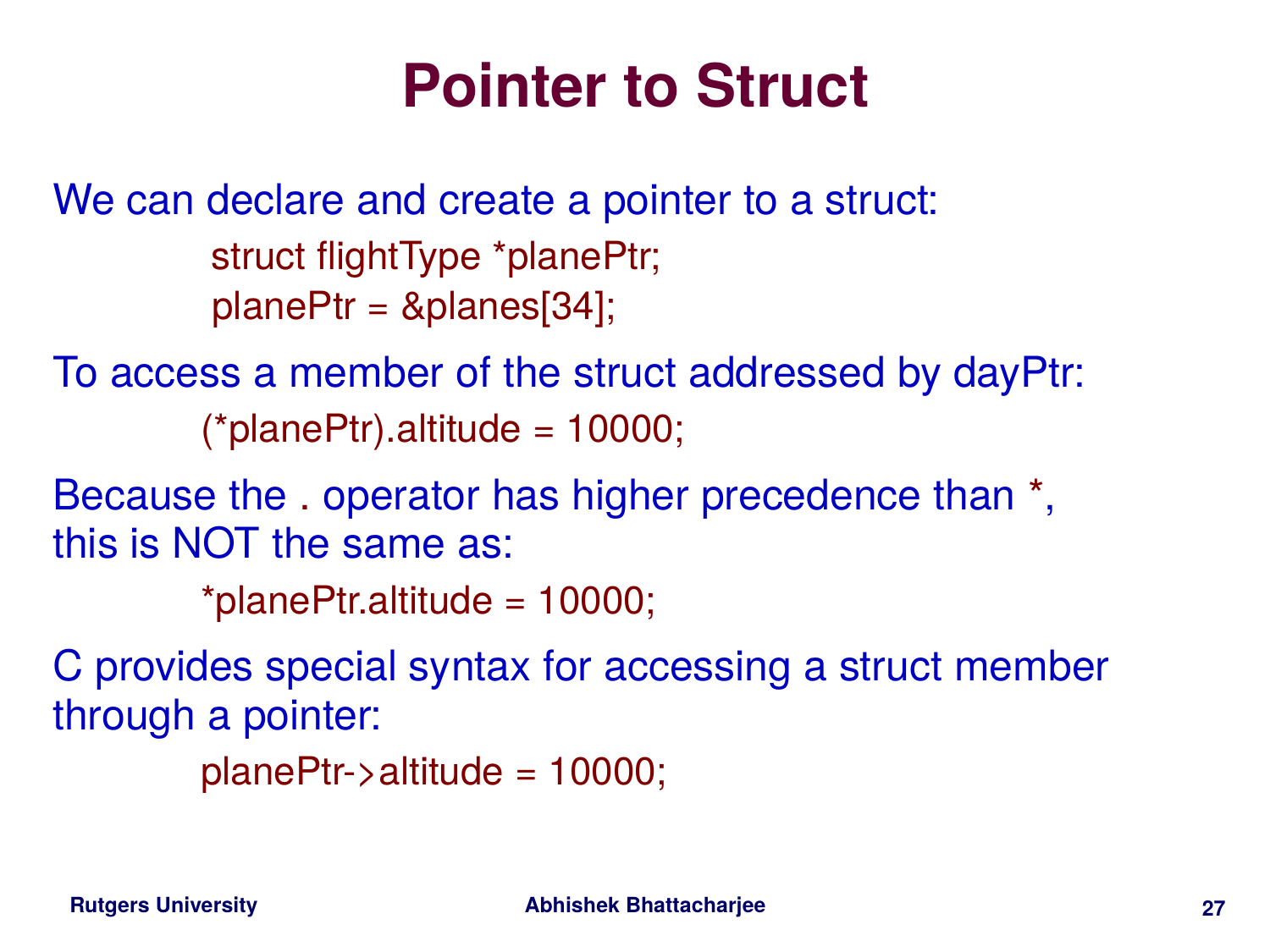

# Pointer to Struct
We can declare and create a pointer to a struct:
   struct flightType *planePtr;
planePtr = &planes[34];
To access a member of the struct addressed by dayPtr:
  (*planePtr).altitude = 10000;
Because the . operator has higher precedence than *,
this is NOT the same as:
  *planePtr.altitude = 10000;
C provides special syntax for accessing a struct member
through a pointer:
  planePtr->altitude = 10000;